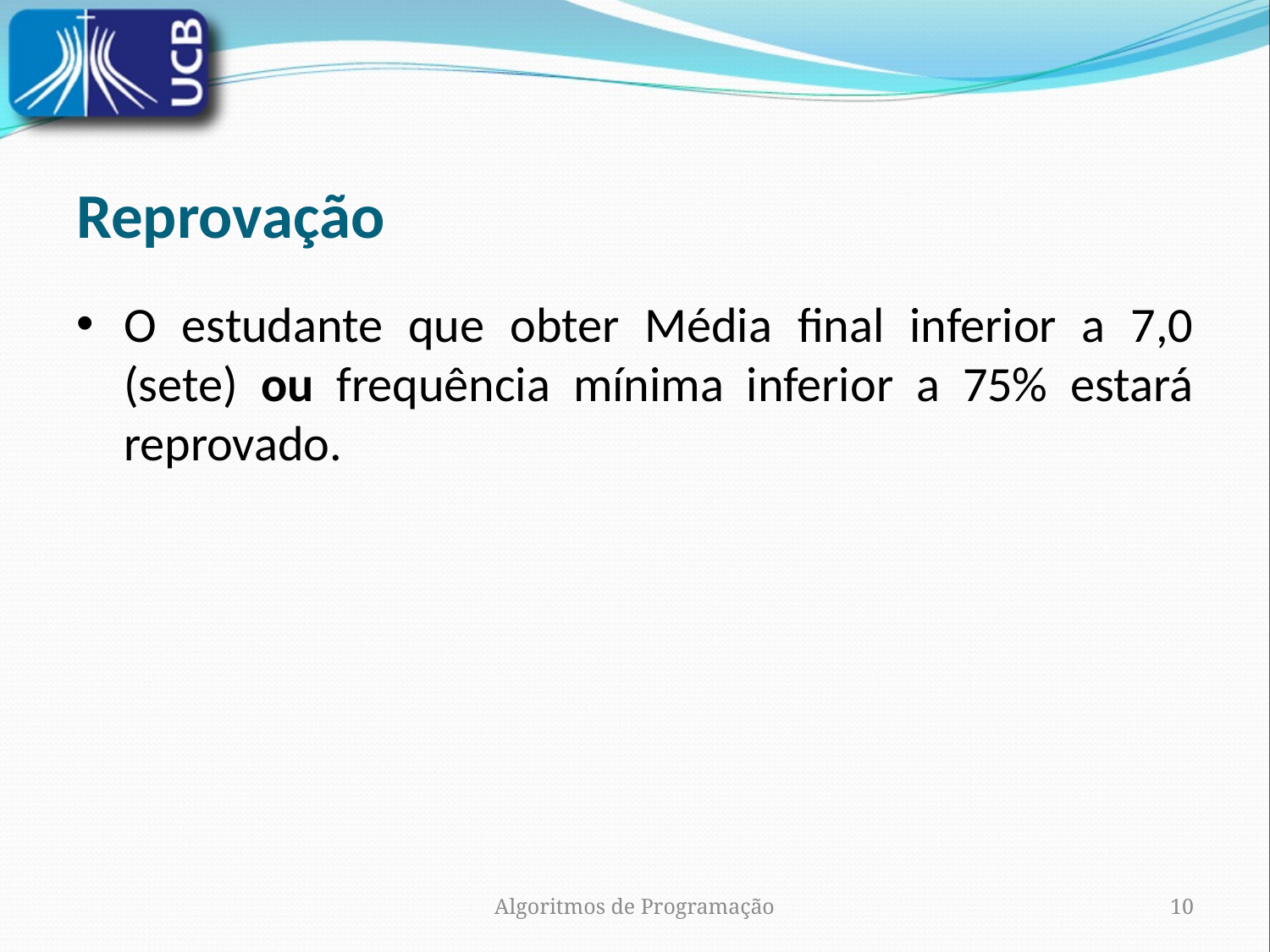

# Reprovação
O estudante que obter Média final inferior a 7,0 (sete) ou frequência mínima inferior a 75% estará reprovado.
Algoritmos de Programação
10